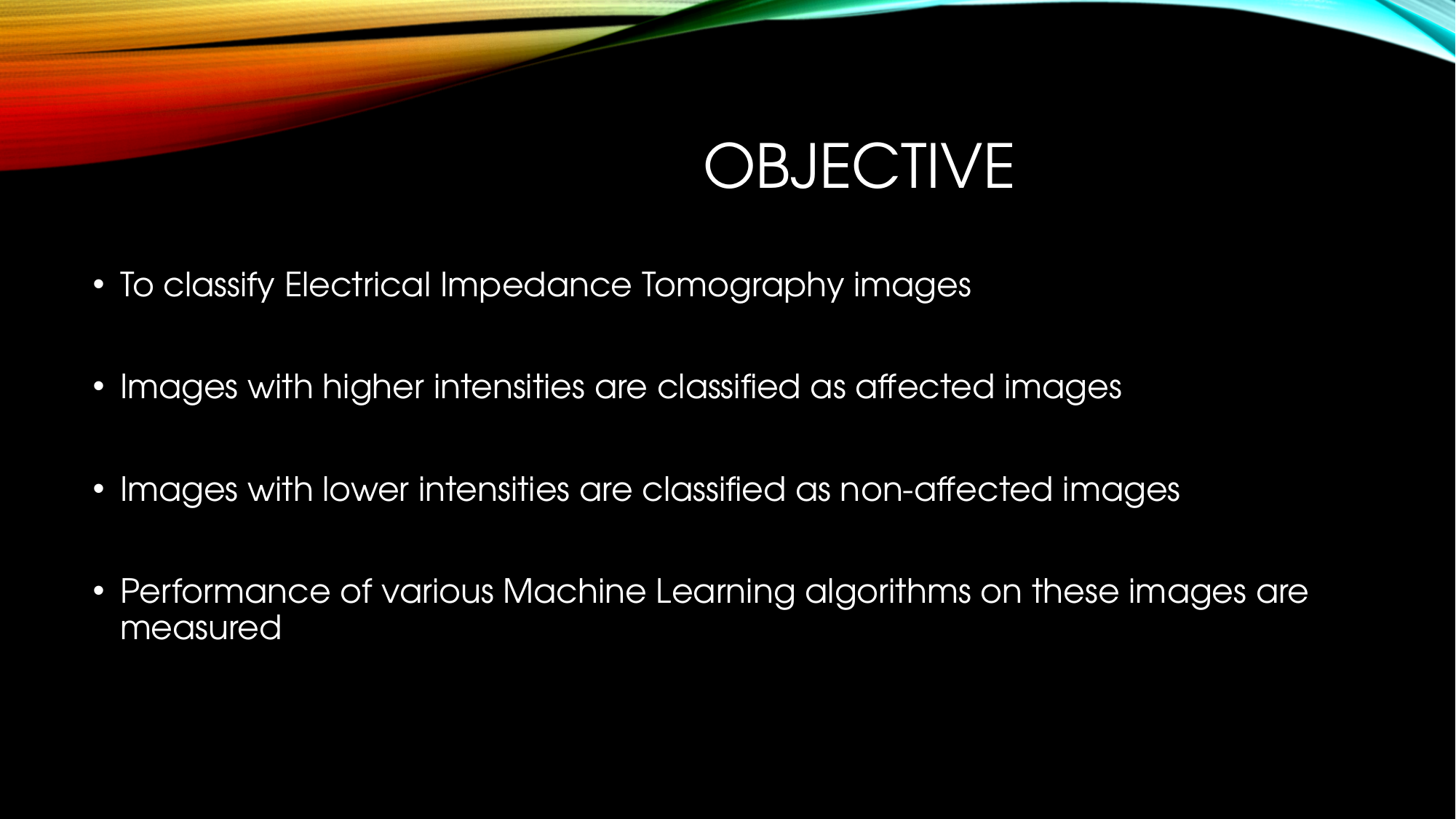

# Objective
To classify Electrical Impedance Tomography images

Images with higher intensities are classified as affected images

Images with lower intensities are classified as non-affected images

Performance of various Machine Learning algorithms on these images are measured